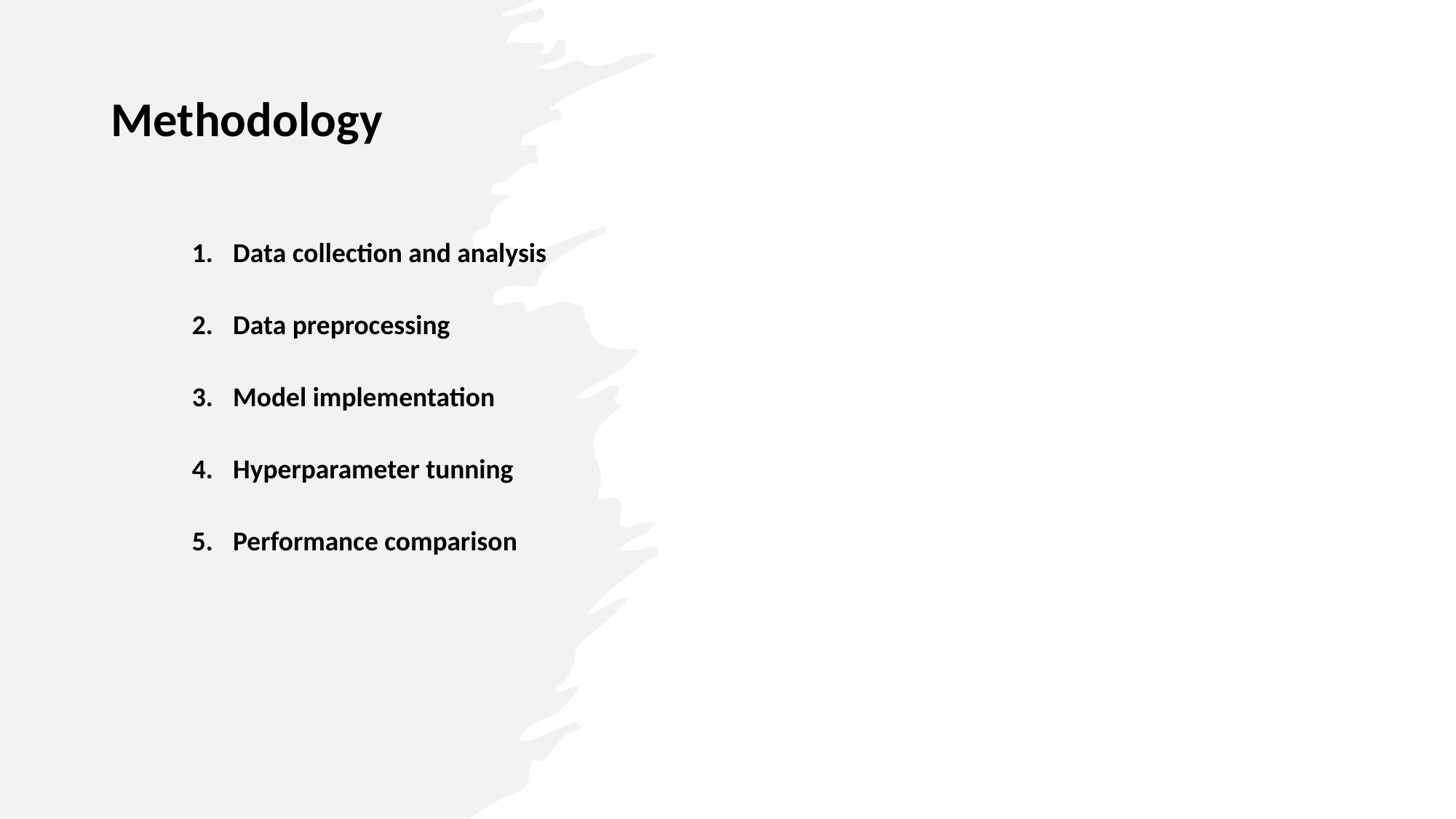

# Methodology
Data collection and analysis
Data preprocessing
Model implementation
Hyperparameter tunning
Performance comparison